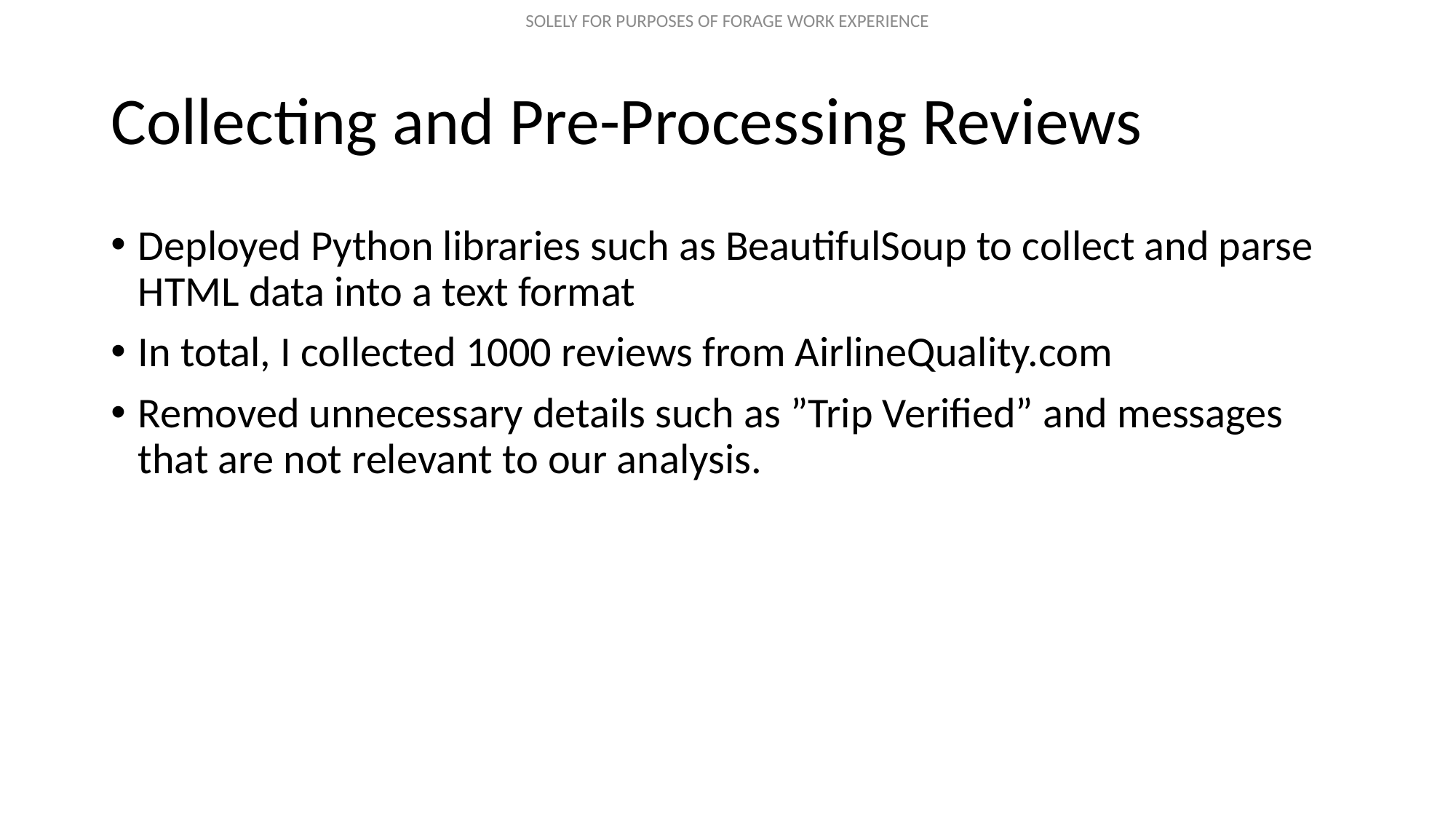

# Collecting and Pre-Processing Reviews
Deployed Python libraries such as BeautifulSoup to collect and parse HTML data into a text format
In total, I collected 1000 reviews from AirlineQuality.com
Removed unnecessary details such as ”Trip Verified” and messages that are not relevant to our analysis.